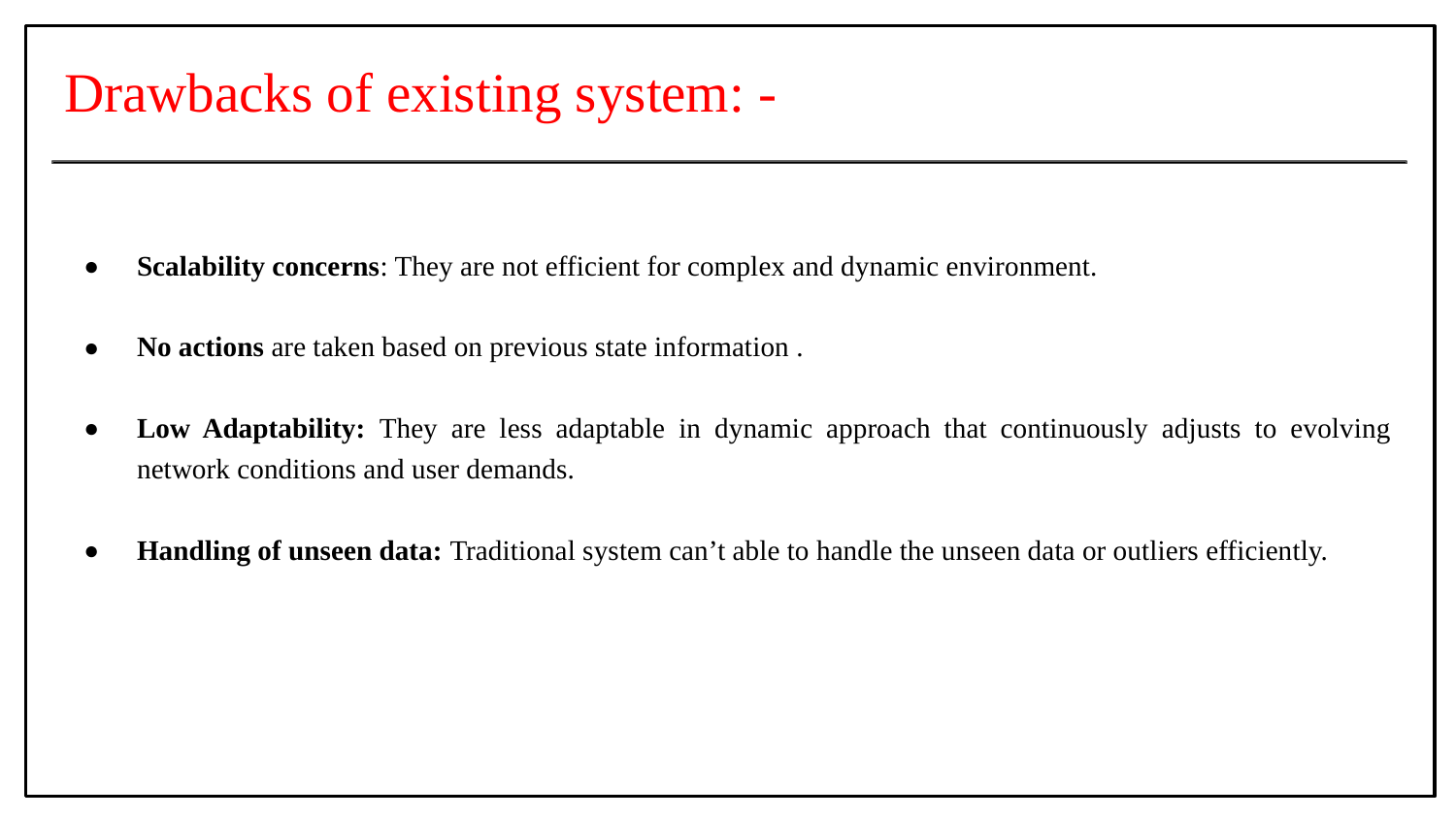

# Drawbacks of existing system: -

Scalability concerns: They are not efficient for complex and dynamic environment.

No actions are taken based on previous state information .

Low Adaptability: They are less adaptable in dynamic approach that continuously adjusts to evolving network conditions and user demands.

Handling of unseen data: Traditional system can’t able to handle the unseen data or outliers efficiently.